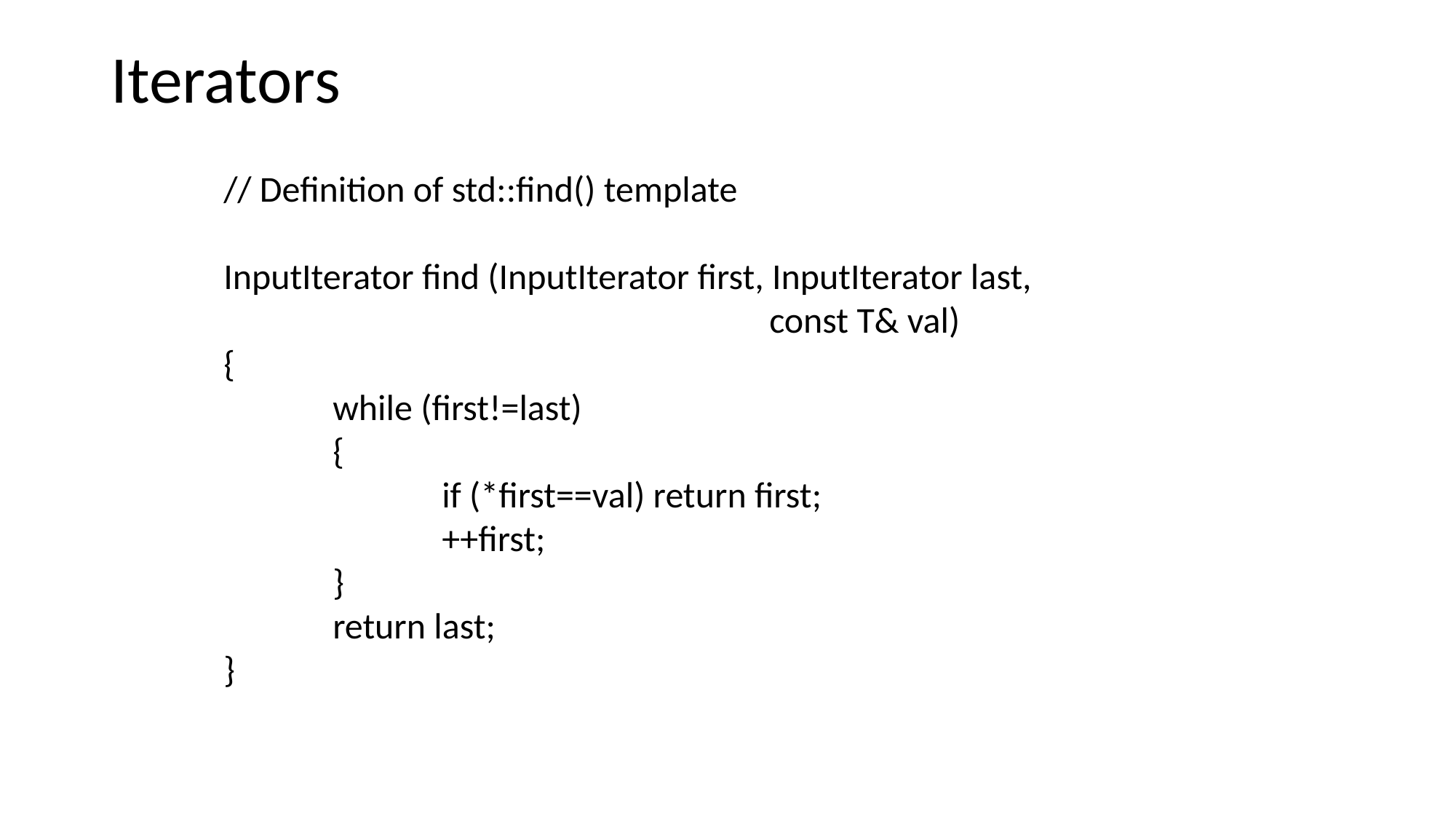

# Iterators
// Definition of std::find() template

InputIterator find (InputIterator first, InputIterator last,
					const T& val)
{
	while (first!=last)
	{
		if (*first==val) return first;
		++first;
	}
	return last;
}